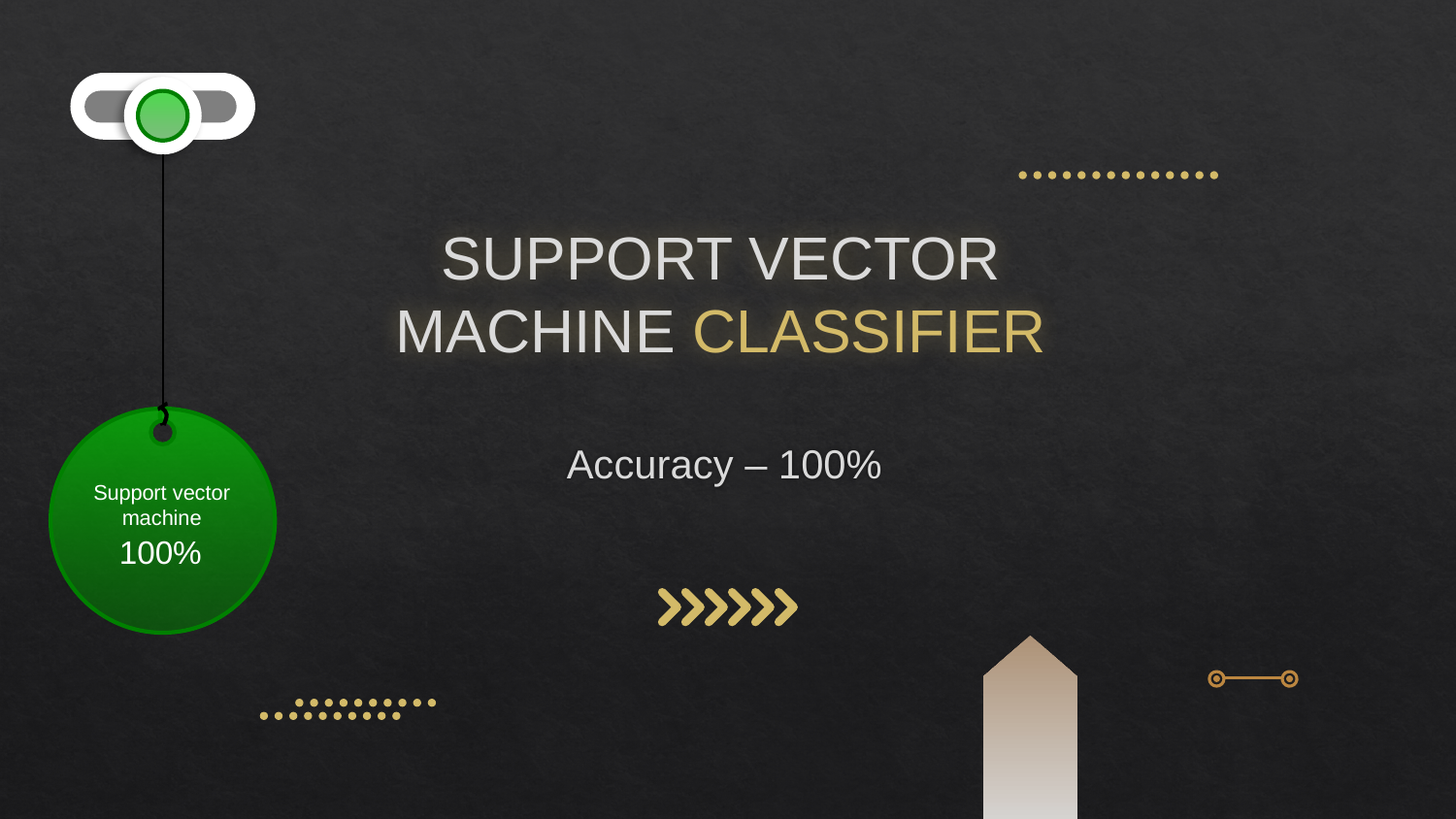

Support vector machine

# SUPPORT VECTOR MACHINE CLASSIFIER
Accuracy – 100%
100%